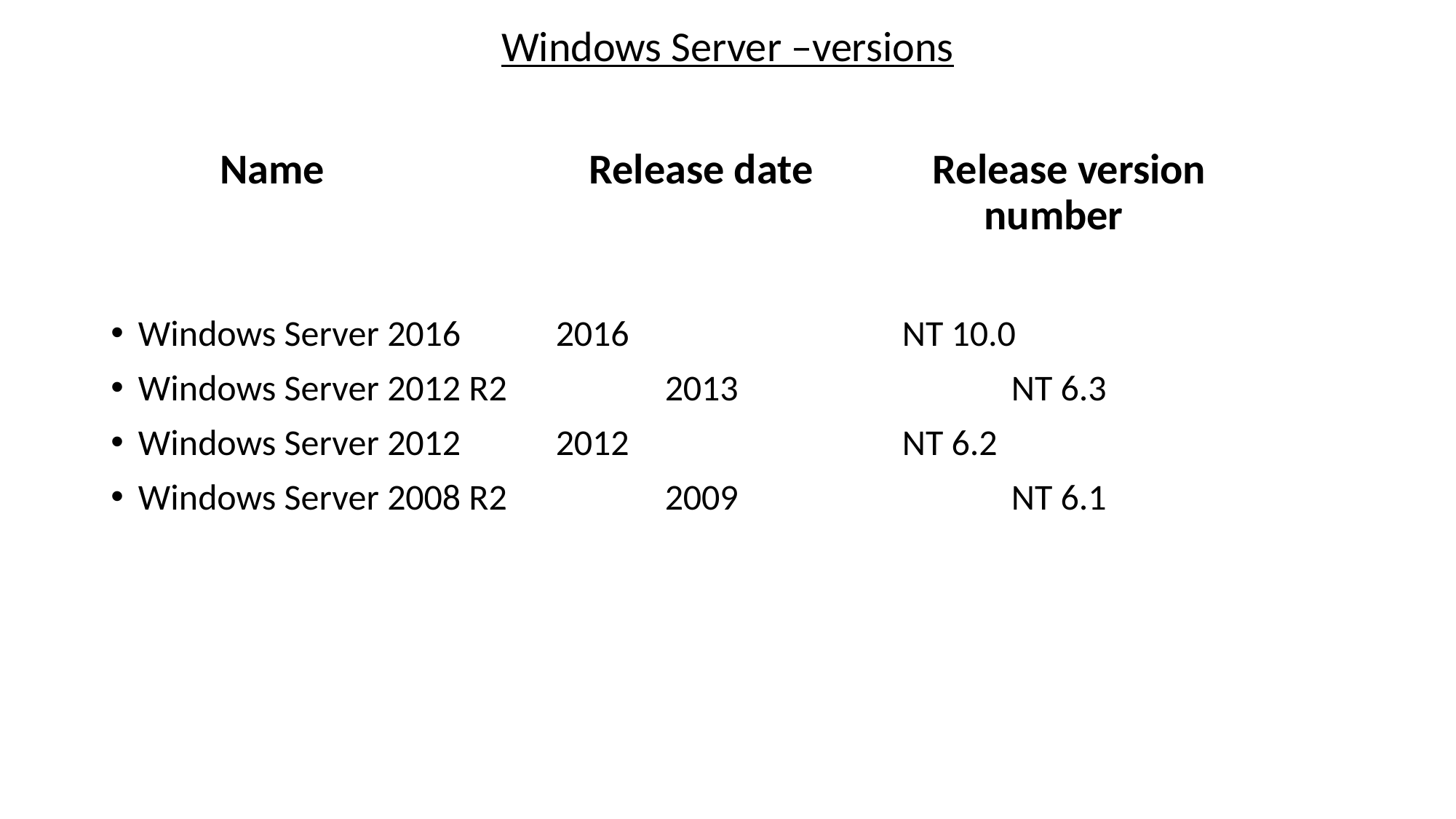

Windows Server –versions

	Name	                           Release date	      Release version 									number

Windows Server 2016	           2016	                          	NT 10.0
Windows Server 2012 R2	           2013	                          	NT 6.3
Windows Server 2012	           2012	                          	NT 6.2
Windows Server 2008 R2	           2009	                          	NT 6.1